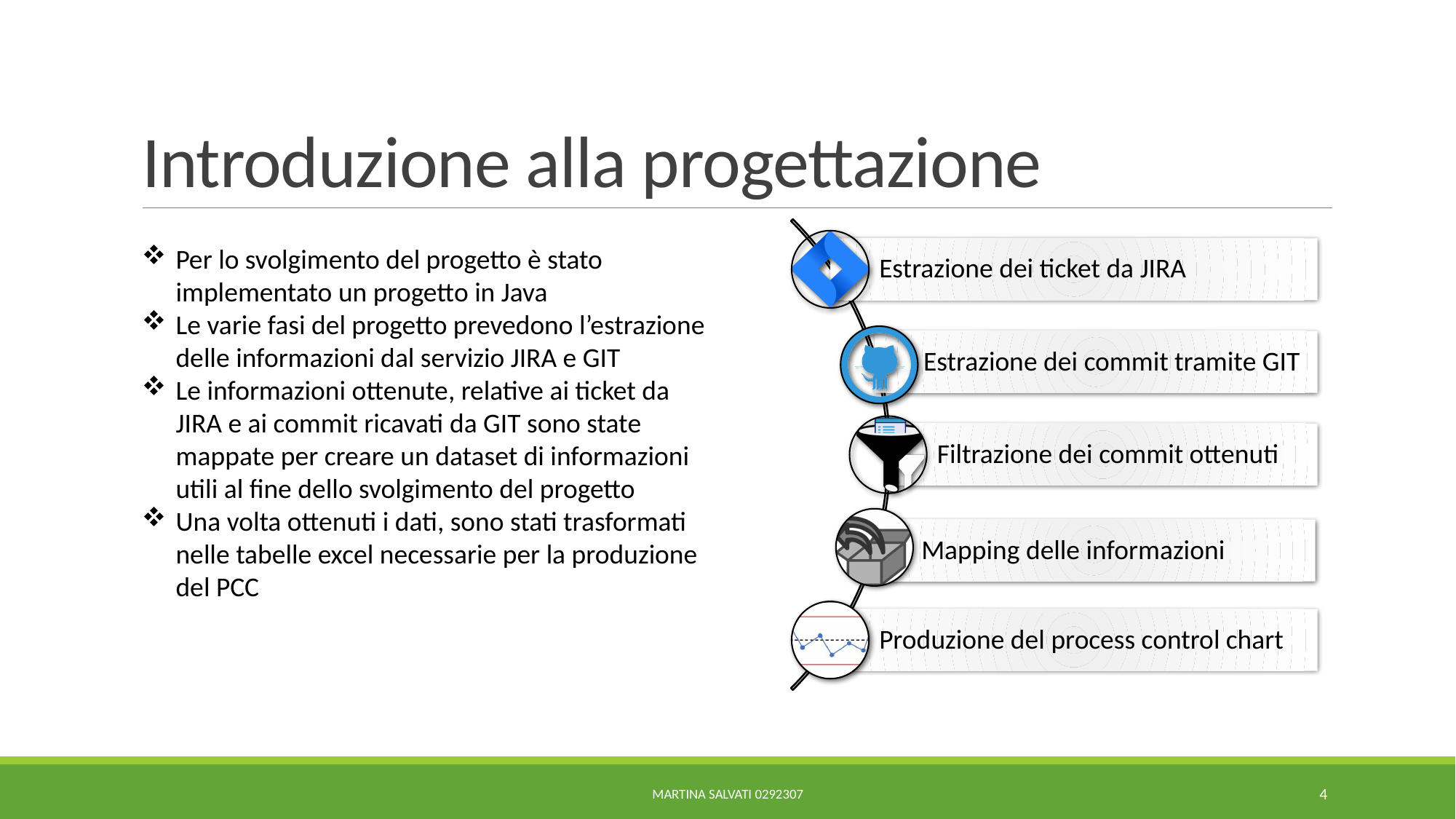

# Introduzione alla progettazione
Estrazione dei ticket da JIRA
Estrazione dei commit tramite GIT
Filtrazione dei commit ottenuti
Mapping delle informazioni
Produzione del process control chart
Per lo svolgimento del progetto è stato implementato un progetto in Java
Le varie fasi del progetto prevedono l’estrazione delle informazioni dal servizio JIRA e GIT
Le informazioni ottenute, relative ai ticket da JIRA e ai commit ricavati da GIT sono state mappate per creare un dataset di informazioni utili al fine dello svolgimento del progetto
Una volta ottenuti i dati, sono stati trasformati nelle tabelle excel necessarie per la produzione del PCC
Martina Salvati 0292307
4